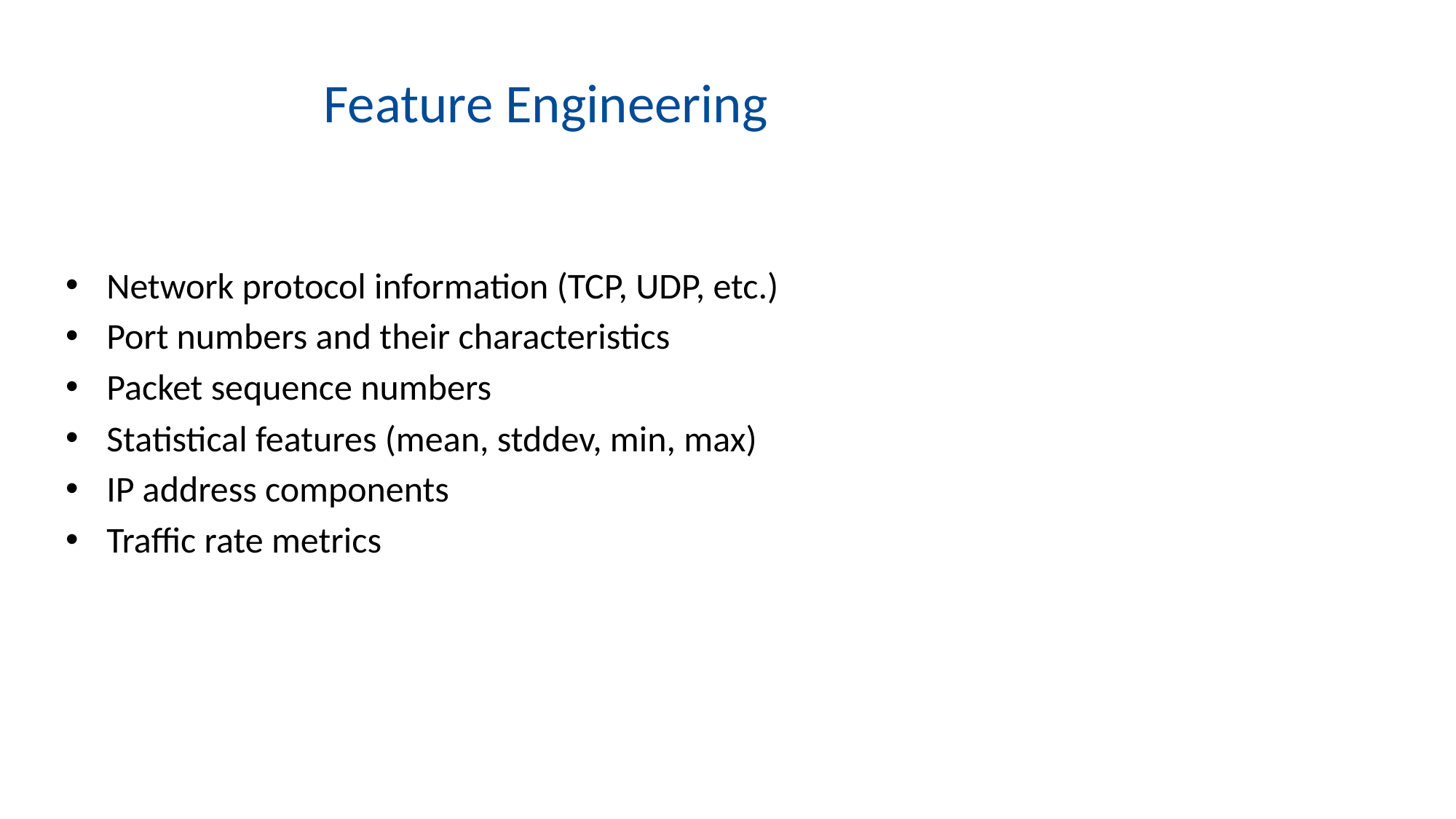

# Feature Engineering

Network protocol information (TCP, UDP, etc.)
Port numbers and their characteristics
Packet sequence numbers
Statistical features (mean, stddev, min, max)
IP address components
Traffic rate metrics